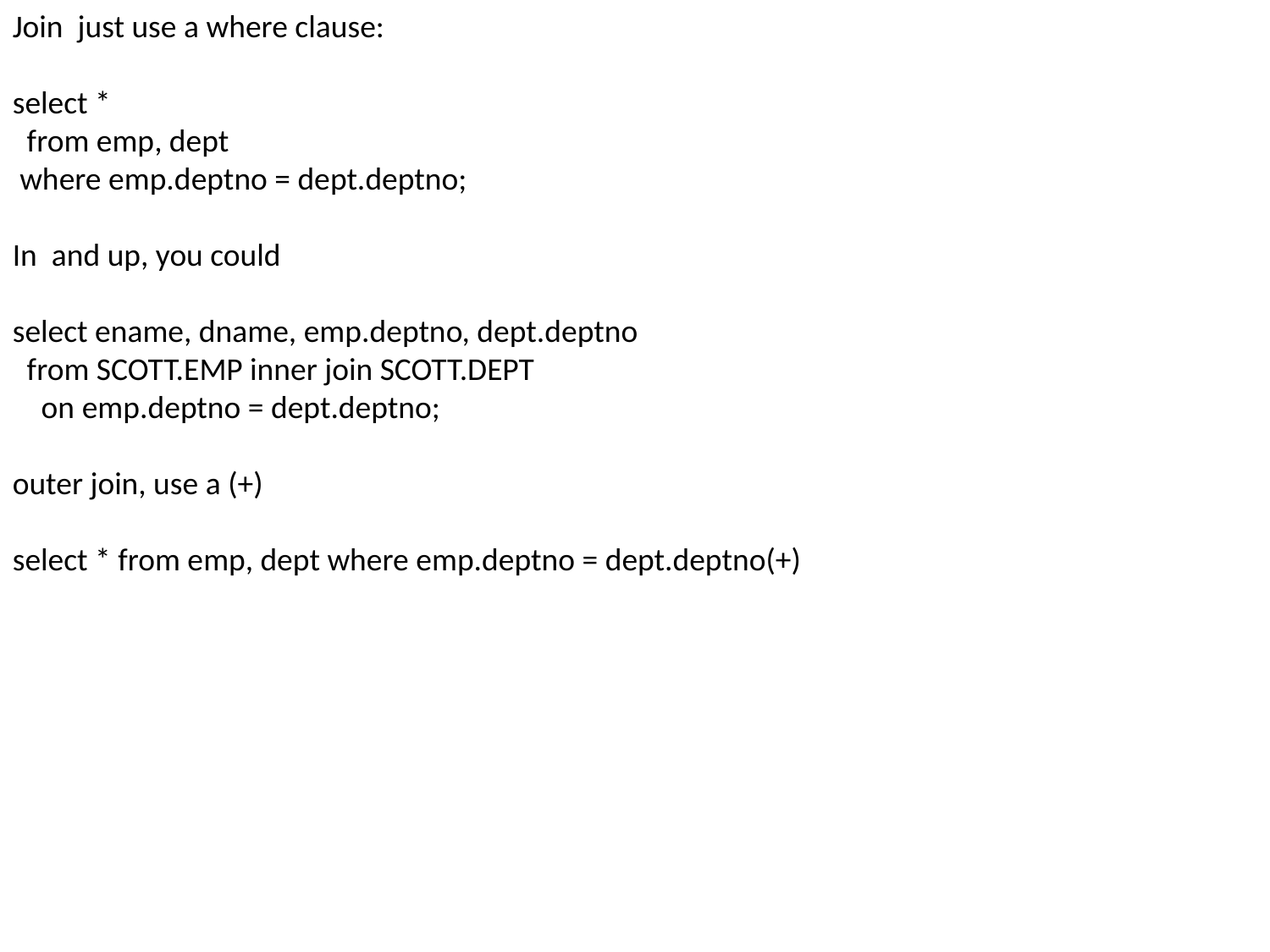

Join  just use a where clause:
select *
  from emp, dept
 where emp.deptno = dept.deptno;

In  and up, you could
select ename, dname, emp.deptno, dept.deptno
  from SCOTT.EMP inner join SCOTT.DEPT
    on emp.deptno = dept.deptno;
outer join, use a (+)
select * from emp, dept where emp.deptno = dept.deptno(+)